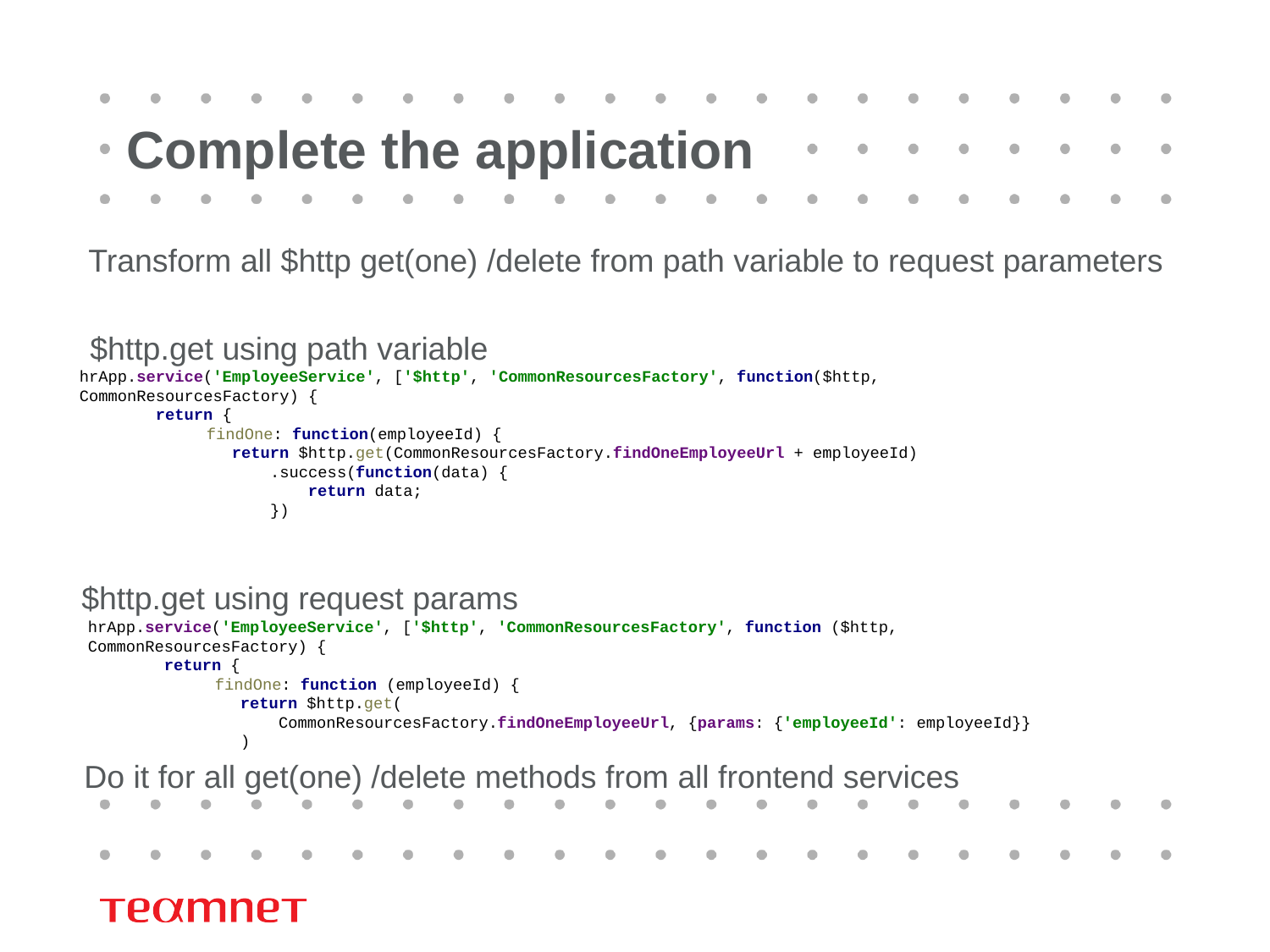

Complete the application
Transform all $http get(one) /delete from path variable to request parameters
$http.get using path variable
hrApp.service('EmployeeService', ['$http', 'CommonResourcesFactory', function($http, CommonResourcesFactory) {
        return {
	findOne: function(employeeId) {
                return $http.get(CommonResourcesFactory.findOneEmployeeUrl + employeeId)
                    .success(function(data) {
                        return data;
                    })
$http.get using request params
hrApp.service('EmployeeService', ['$http', 'CommonResourcesFactory', function ($http, CommonResourcesFactory) {
        return {
	findOne: function (employeeId) {
                return $http.get(
                    CommonResourcesFactory.findOneEmployeeUrl, {params: {'employeeId': employeeId}}
                )
Do it for all get(one) /delete methods from all frontend services